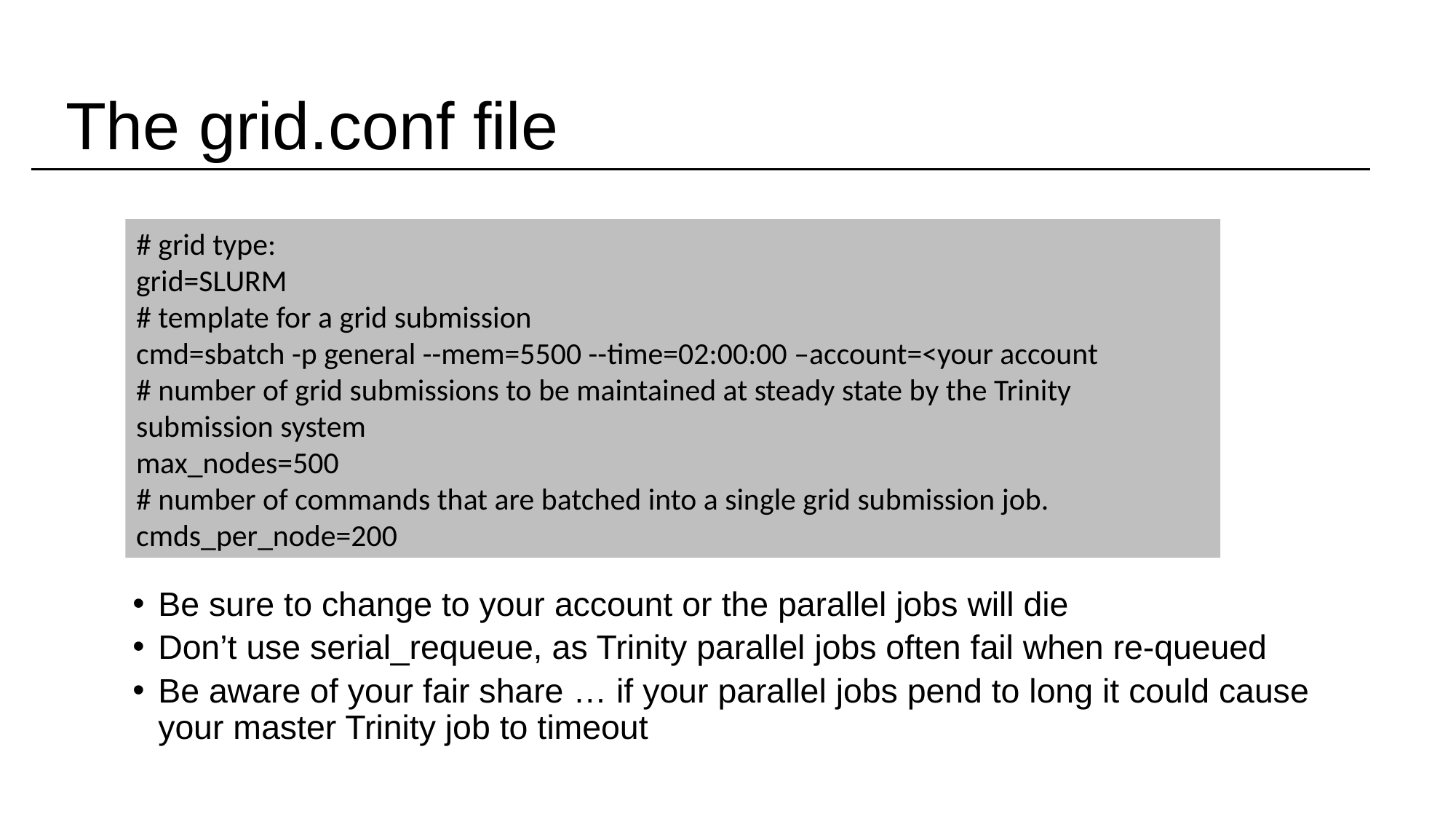

The grid.conf file
# grid type:
grid=SLURM
# template for a grid submission
cmd=sbatch -p general --mem=5500 --time=02:00:00 –account=<your account
# number of grid submissions to be maintained at steady state by the Trinity submission system
max_nodes=500
# number of commands that are batched into a single grid submission job.
cmds_per_node=200
Be sure to change to your account or the parallel jobs will die
Don’t use serial_requeue, as Trinity parallel jobs often fail when re-queued
Be aware of your fair share … if your parallel jobs pend to long it could cause your master Trinity job to timeout